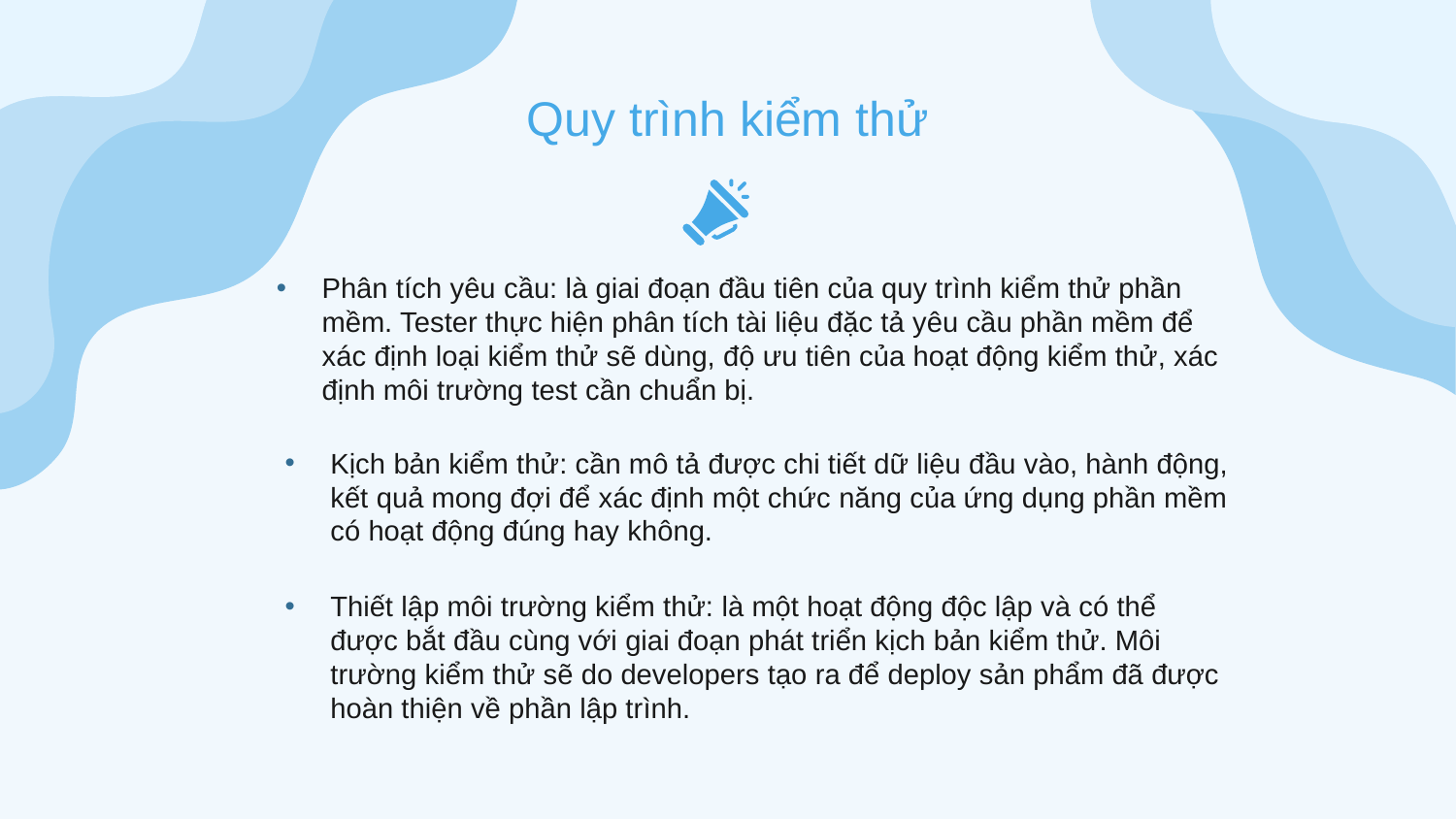

Quy trình kiểm thử

Phân tích yêu cầu: là giai đoạn đầu tiên của quy trình kiểm thử phần mềm. Tester thực hiện phân tích tài liệu đặc tả yêu cầu phần mềm để xác định loại kiểm thử sẽ dùng, độ ưu tiên của hoạt động kiểm thử, xác định môi trường test cần chuẩn bị.
Kịch bản kiểm thử: cần mô tả được chi tiết dữ liệu đầu vào, hành động, kết quả mong đợi để xác định một chức năng của ứng dụng phần mềm có hoạt động đúng hay không.
Thiết lập môi trường kiểm thử: là một hoạt động độc lập và có thể được bắt đầu cùng với giai đoạn phát triển kịch bản kiểm thử. Môi trường kiểm thử sẽ do developers tạo ra để deploy sản phẩm đã được hoàn thiện về phần lập trình.